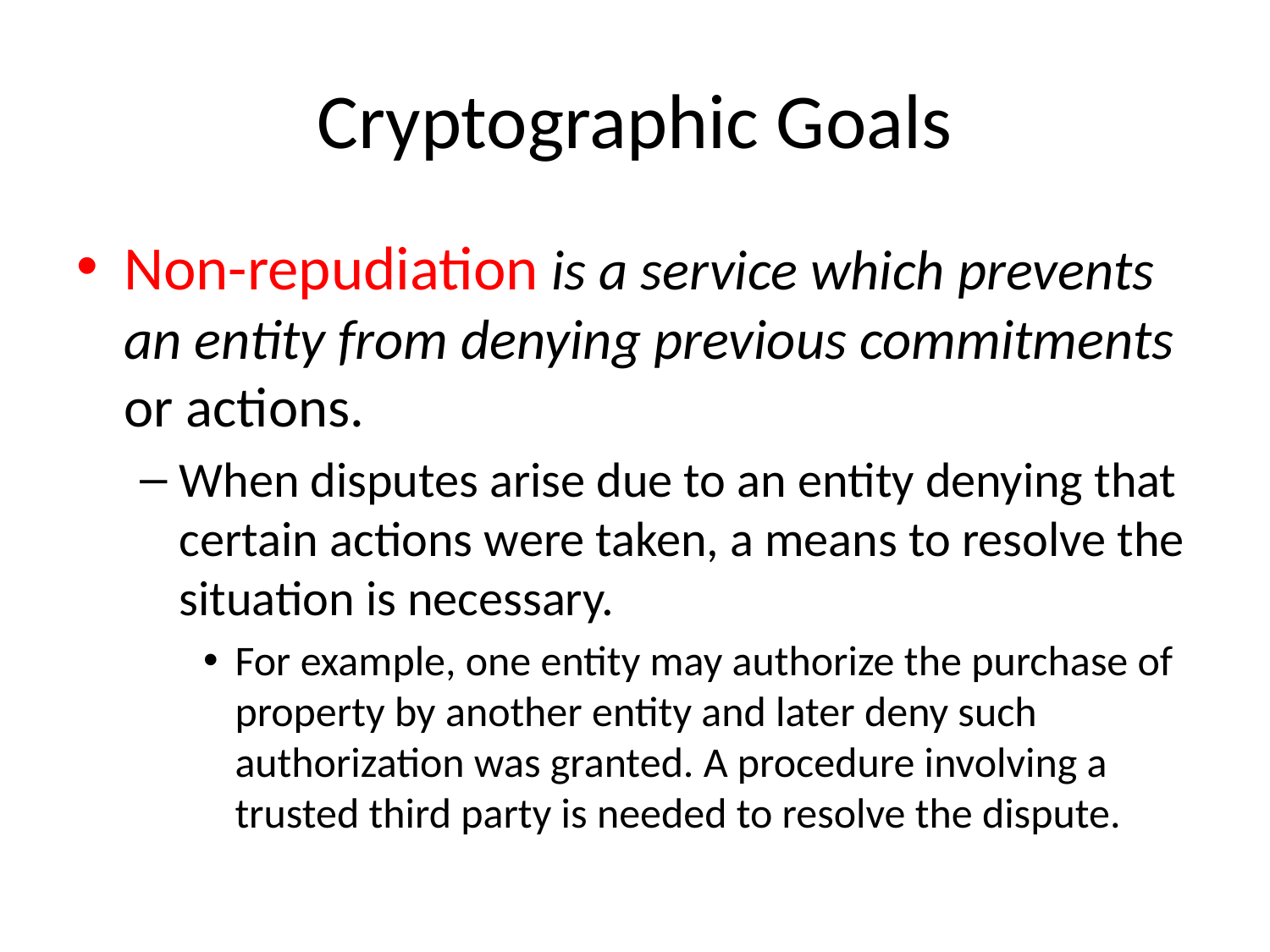

# Cryptographic Goals
Non-repudiation is a service which prevents an entity from denying previous commitments or actions.
When disputes arise due to an entity denying that certain actions were taken, a means to resolve the situation is necessary.
For example, one entity may authorize the purchase of property by another entity and later deny such authorization was granted. A procedure involving a trusted third party is needed to resolve the dispute.